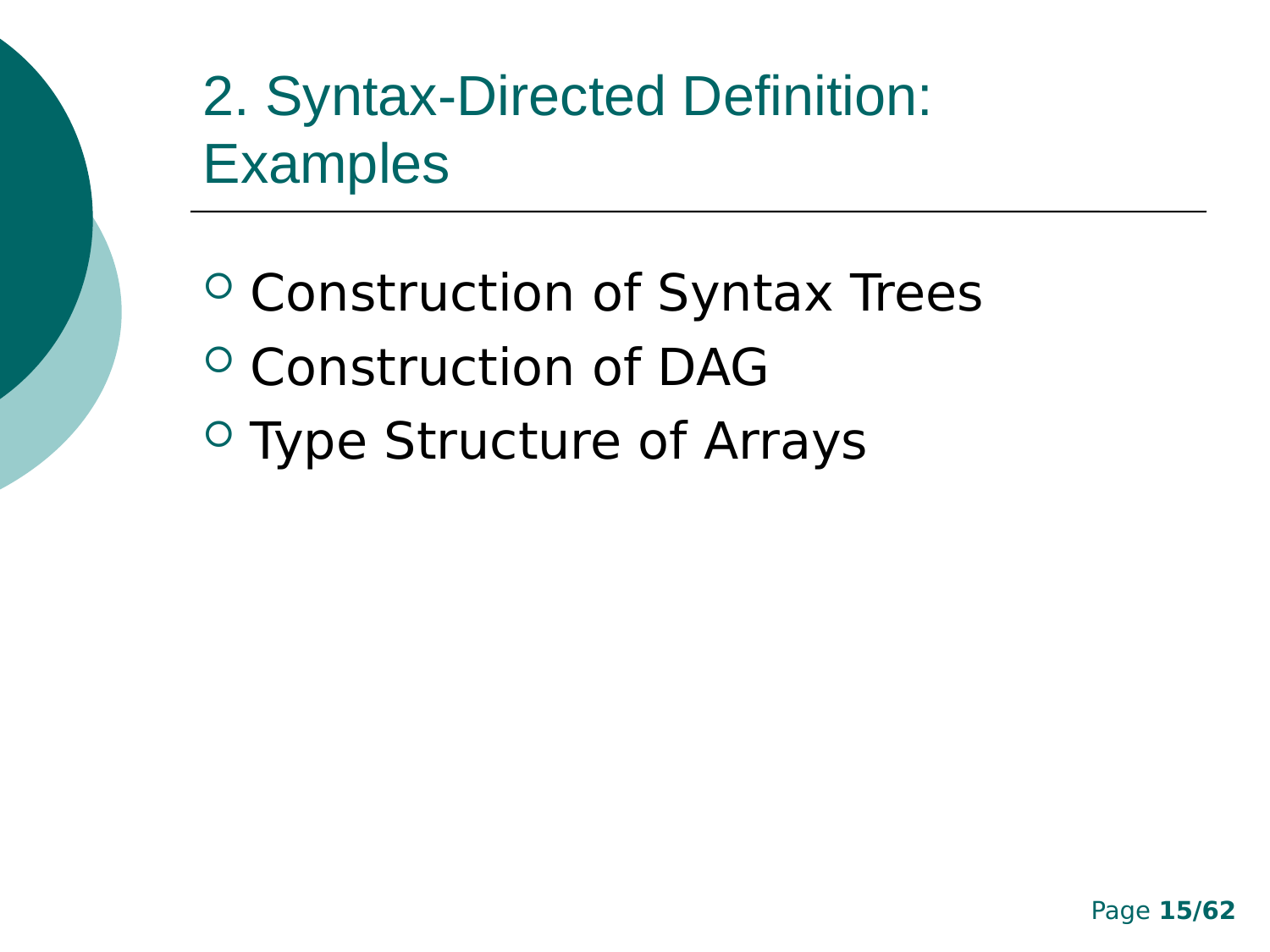

# 2. Syntax-Directed Definition: Examples
Construction of Syntax Trees
Construction of DAG
Type Structure of Arrays